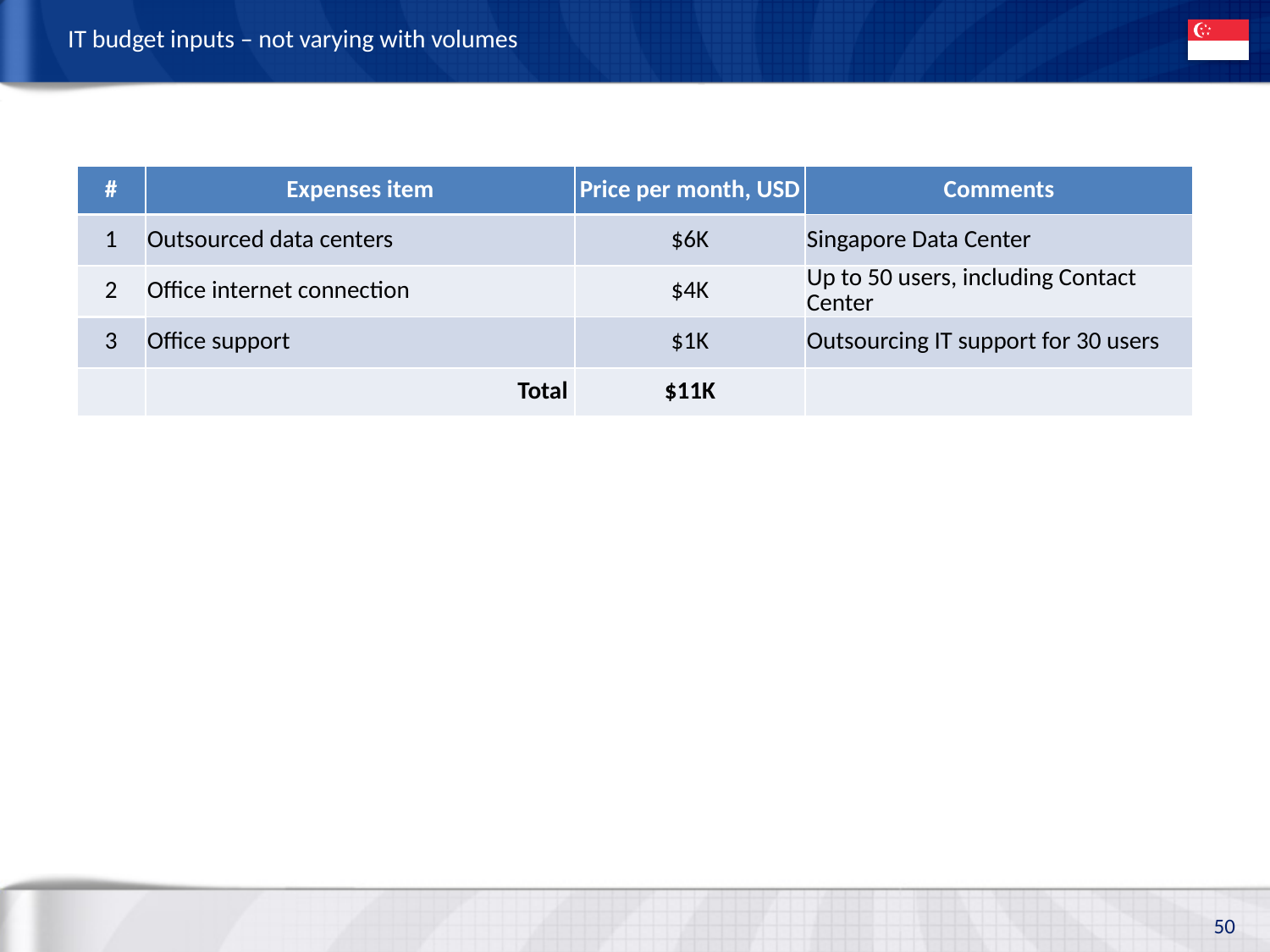

# IT budget inputs – not varying with volumes
| # | Expenses item | Price per month, USD | Comments |
| --- | --- | --- | --- |
| 1 | Outsourced data centers | $6K | Singapore Data Center |
| 2 | Office internet connection | $4K | Up to 50 users, including Contact Center |
| 3 | Office support | $1K | Outsourcing IT support for 30 users |
|  | Total | $11K |  |
50